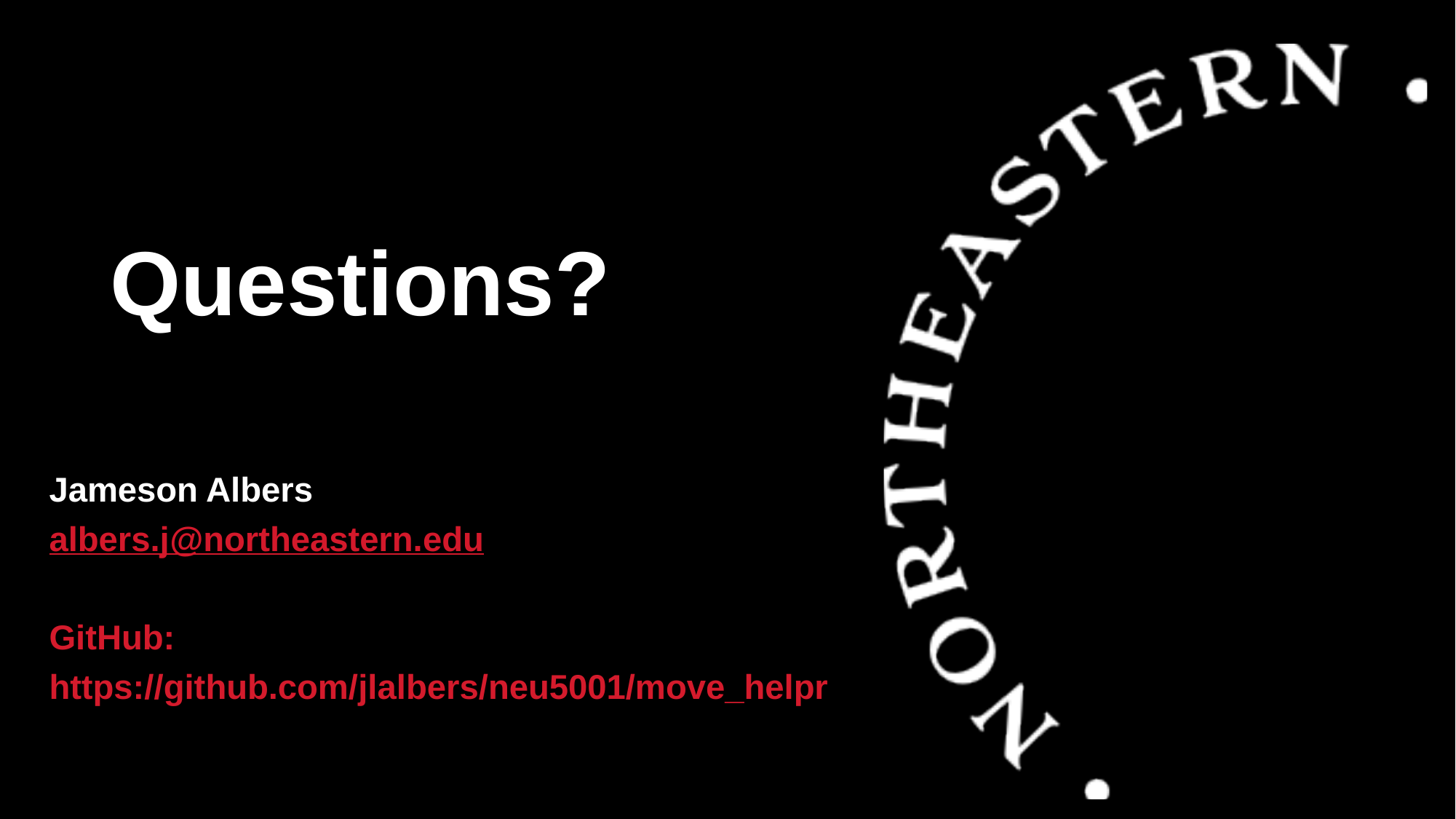

# Questions?
Jameson Albers
albers.j@northeastern.edu

GitHub:
https://github.com/jlalbers/neu5001/move_helpr